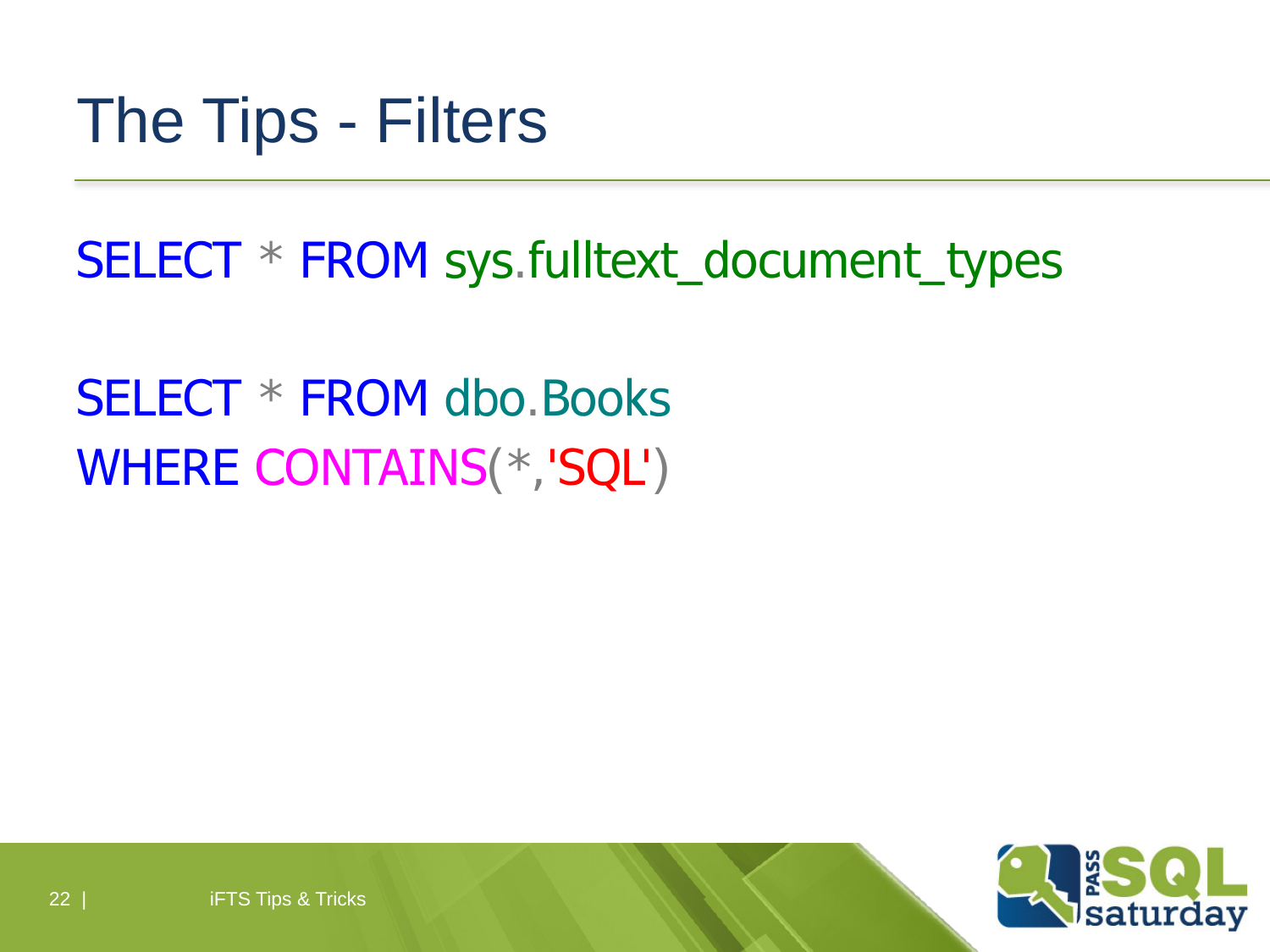

# The Tips - Filters
SELECT * FROM sys.fulltext_document_types

SELECT * FROM dbo.Books
WHERE CONTAINS(*,'SQL')

22  |
iFTS Tips & Tricks